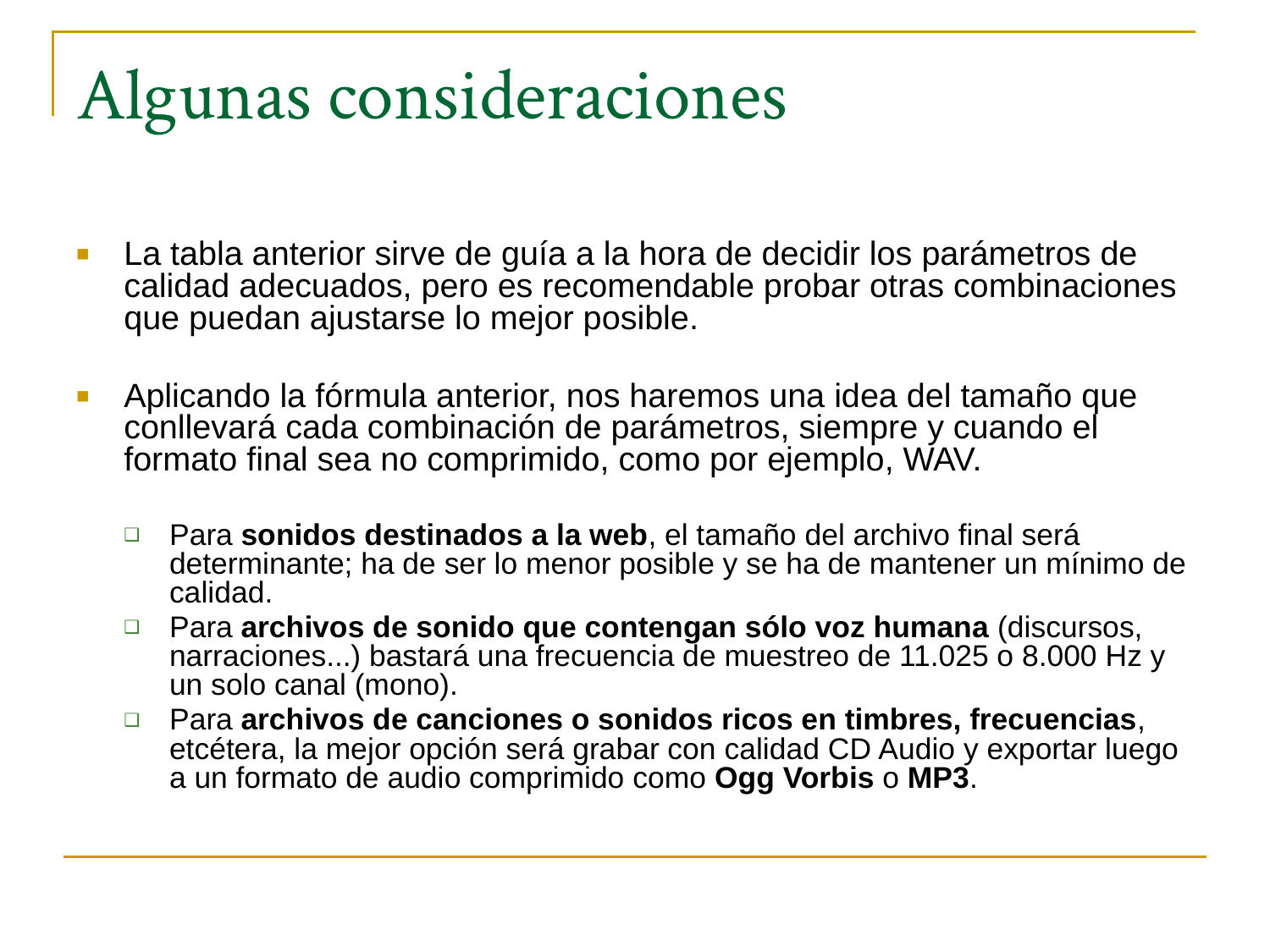

# Algunas consideraciones

La tabla anterior sirve de guía a la hora de decidir los parámetros de calidad adecuados, pero es recomendable probar otras combinaciones que puedan ajustarse lo mejor posible.

Aplicando la fórmula anterior, nos haremos una idea del tamaño que conllevará cada combinación de parámetros, siempre y cuando el formato final sea no comprimido, como por ejemplo, WAV.

Para sonidos destinados a la web, el tamaño del archivo final será determinante; ha de ser lo menor posible y se ha de mantener un mínimo de calidad.
Para archivos de sonido que contengan sólo voz humana (discursos, narraciones...) bastará una frecuencia de muestreo de 11.025 o 8.000 Hz y un solo canal (mono).
Para archivos de canciones o sonidos ricos en timbres, frecuencias, etcétera, la mejor opción será grabar con calidad CD Audio y exportar luego a un formato de audio comprimido como Ogg Vorbis o MP3.